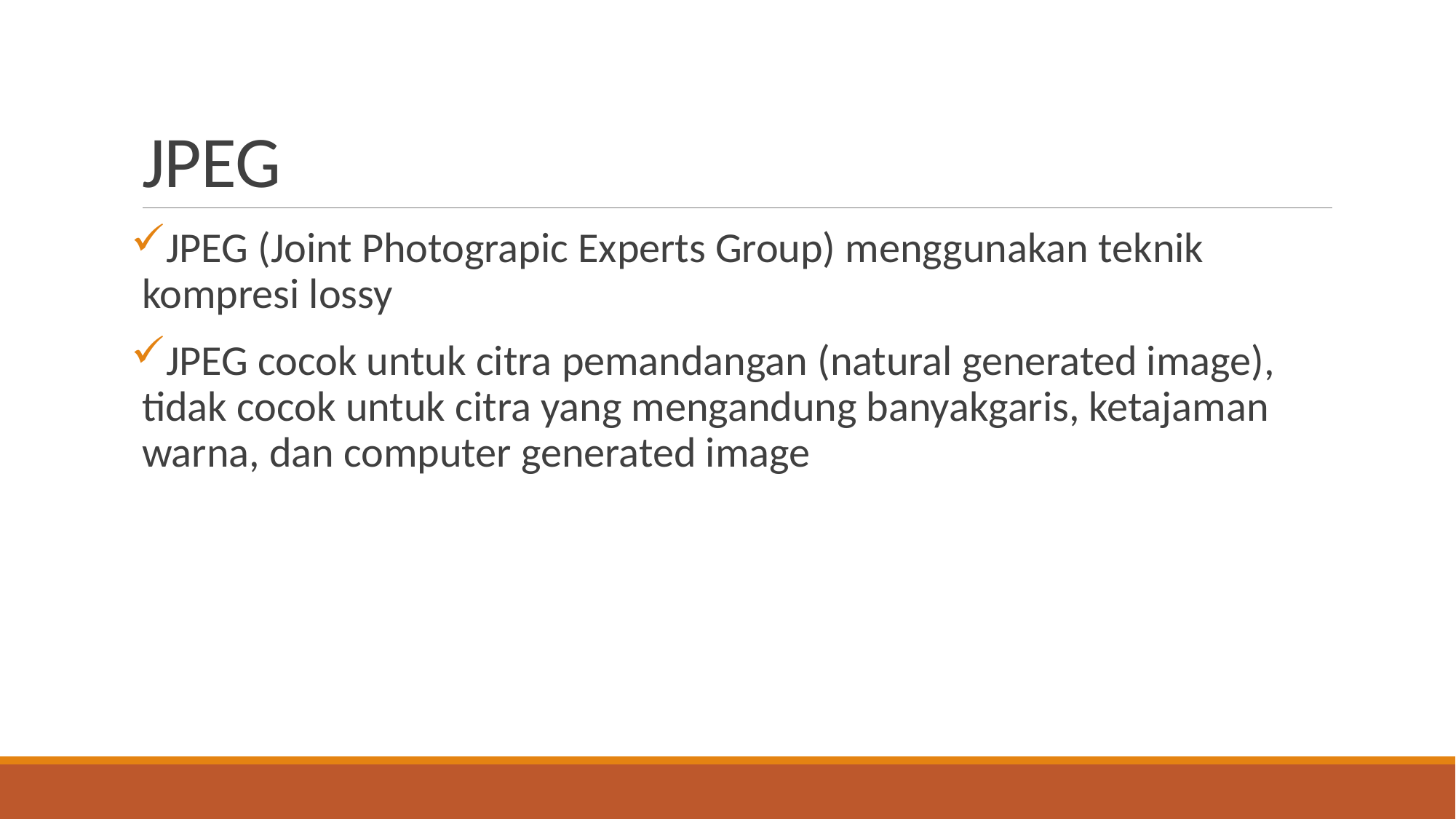

# JPEG
JPEG (Joint Photograpic Experts Group) menggunakan teknik kompresi lossy
JPEG cocok untuk citra pemandangan (natural generated image), tidak cocok untuk citra yang mengandung banyakgaris, ketajaman warna, dan computer generated image